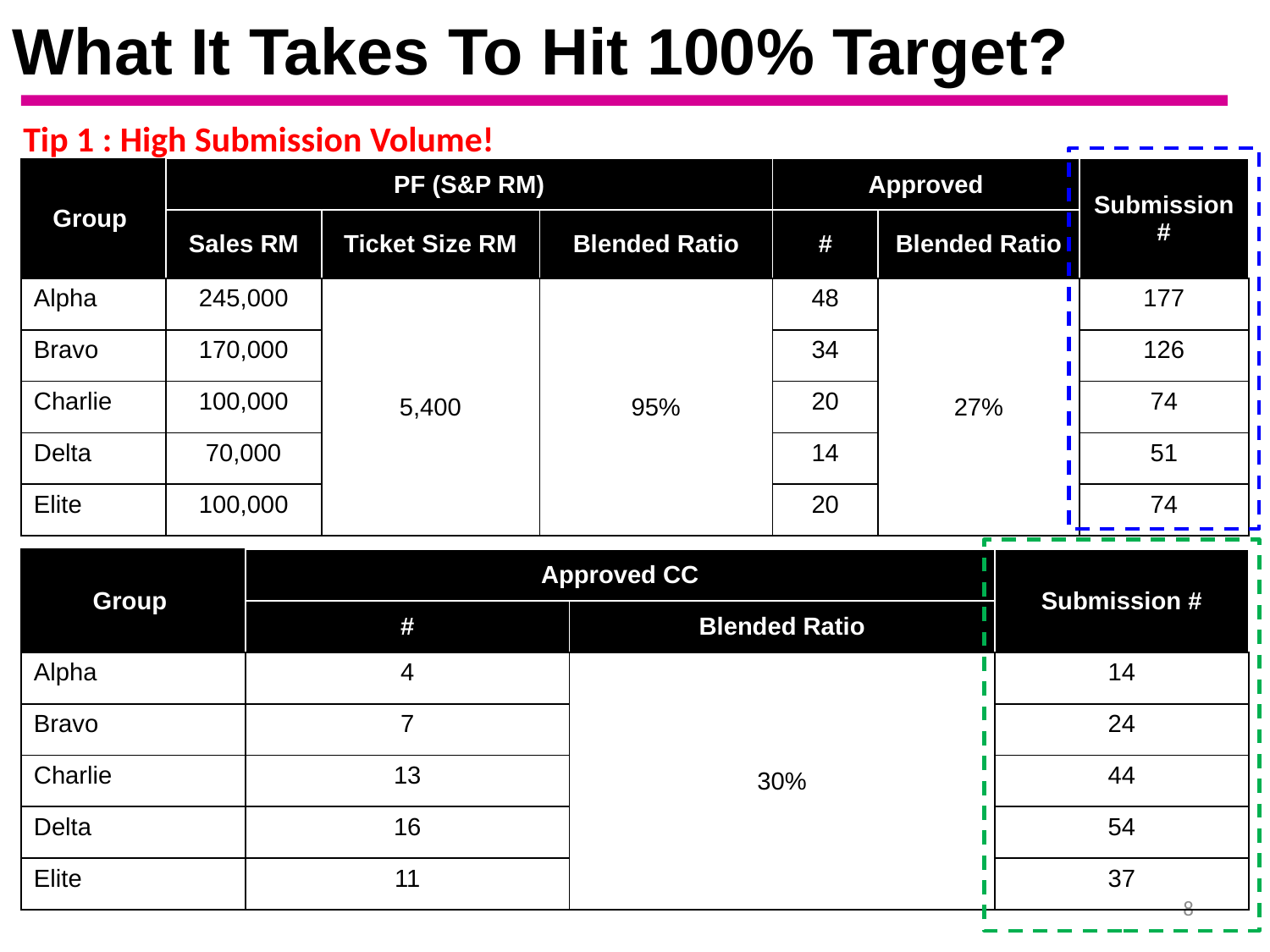

What It Takes To Hit 100% Target?

Tip 1 : High Submission Volume!

| Group | PF (S&P RM) |  |  | Approved |  | Submission # |
| --- | --- | --- | --- | --- | --- | --- |
|  | Sales RM | Ticket Size RM | Blended Ratio | # | Blended Ratio |  |
| Alpha | 245,000 | 5,400 | 95% | 48 | 27% | 177 |
| Bravo | 170,000 |  |  | 34 |  | 126 |
| Charlie | 100,000 |  |  | 20 |  | 74 |
| Delta | 70,000 |  |  | 14 |  | 51 |
| Elite | 100,000 |  |  | 20 |  | 74 |

| Group | Approved CC |  | Submission # |
| --- | --- | --- | --- |
|  | # | Blended Ratio |  |
| Alpha | 4 | 30% | 14 |
| Bravo | 7 |  | 24 |
| Charlie | 13 |  | 44 |
| Delta | 16 |  | 54 |
| Elite | 11 |  | 37 |
8